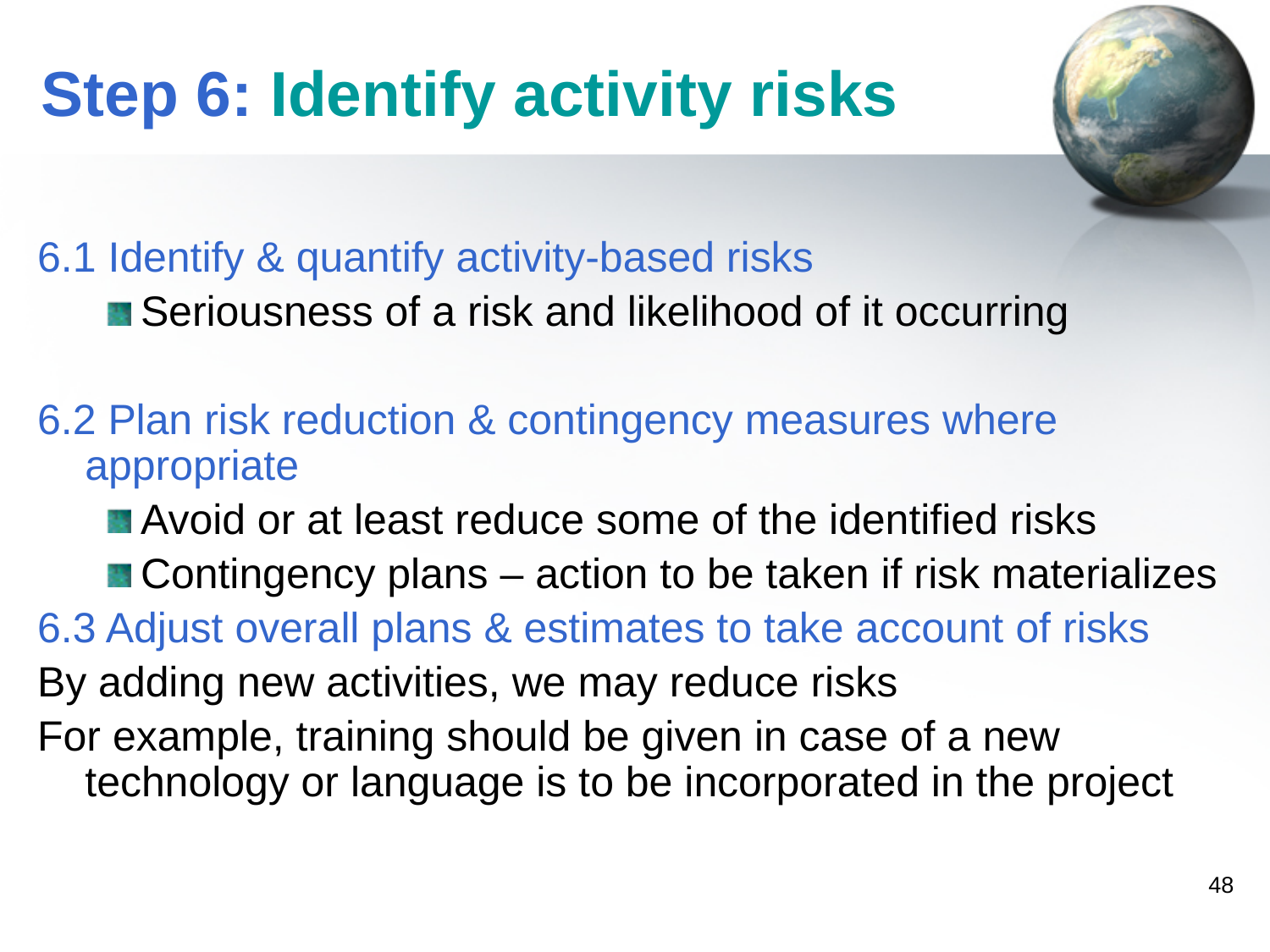

# Step 6: Identify activity risks
6.1 Identify & quantify activity-based risks
Seriousness of a risk and likelihood of it occurring

6.2 Plan risk reduction & contingency measures where appropriate
Avoid or at least reduce some of the identified risks
Contingency plans – action to be taken if risk materializes
6.3 Adjust overall plans & estimates to take account of risks
By adding new activities, we may reduce risks
For example, training should be given in case of a new technology or language is to be incorporated in the project

48